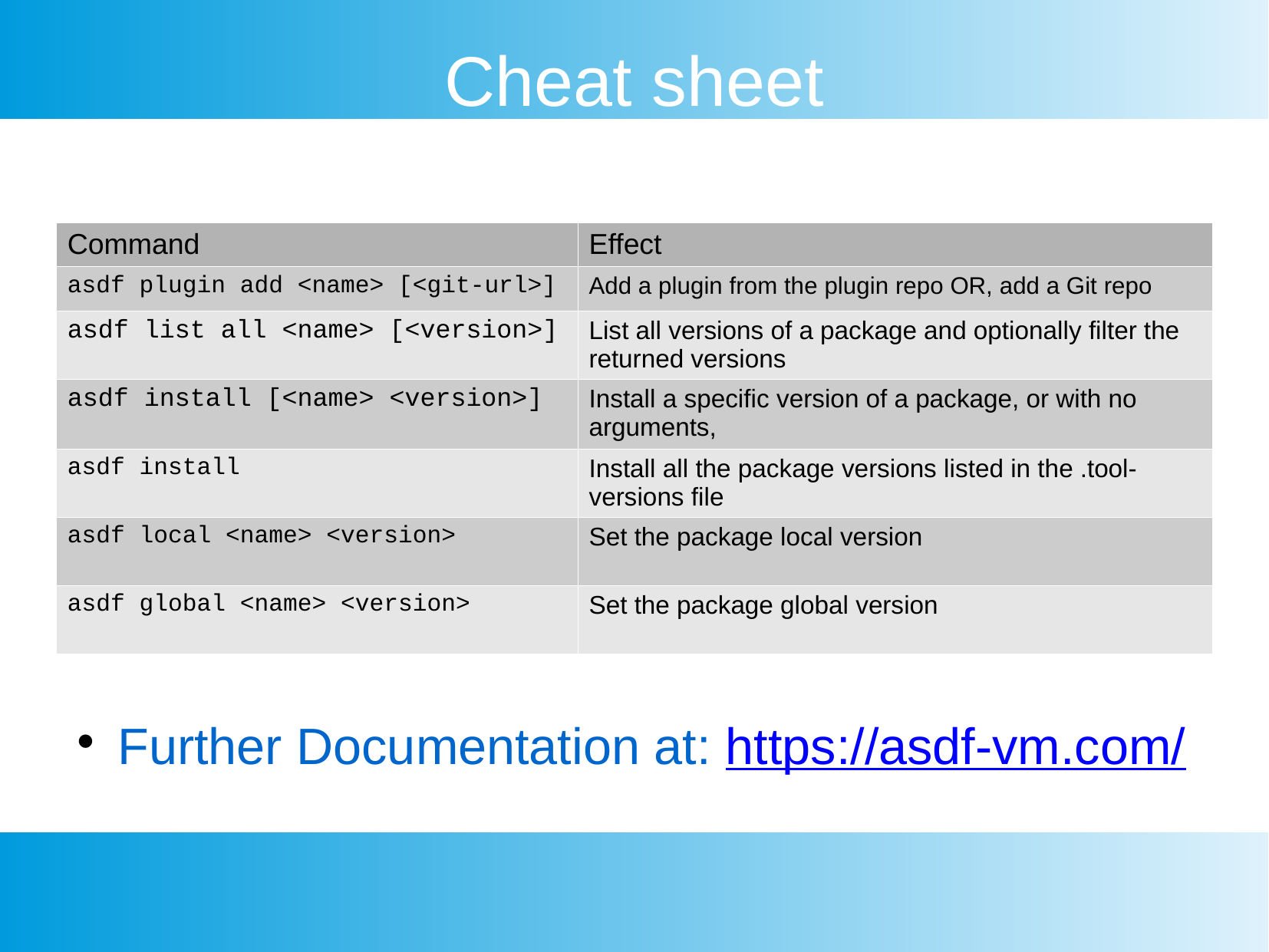

Cheat sheet
| Command | Effect |
| --- | --- |
| asdf plugin add <name> [<git-url>] | Add a plugin from the plugin repo OR, add a Git repo |
| asdf list all <name> [<version>] | List all versions of a package and optionally filter the returned versions |
| asdf install [<name> <version>] | Install a specific version of a package, or with no arguments, |
| asdf install | Install all the package versions listed in the .tool-versions file |
| asdf local <name> <version> | Set the package local version |
| asdf global <name> <version> | Set the package global version |
Further Documentation at: https://asdf-vm.com/